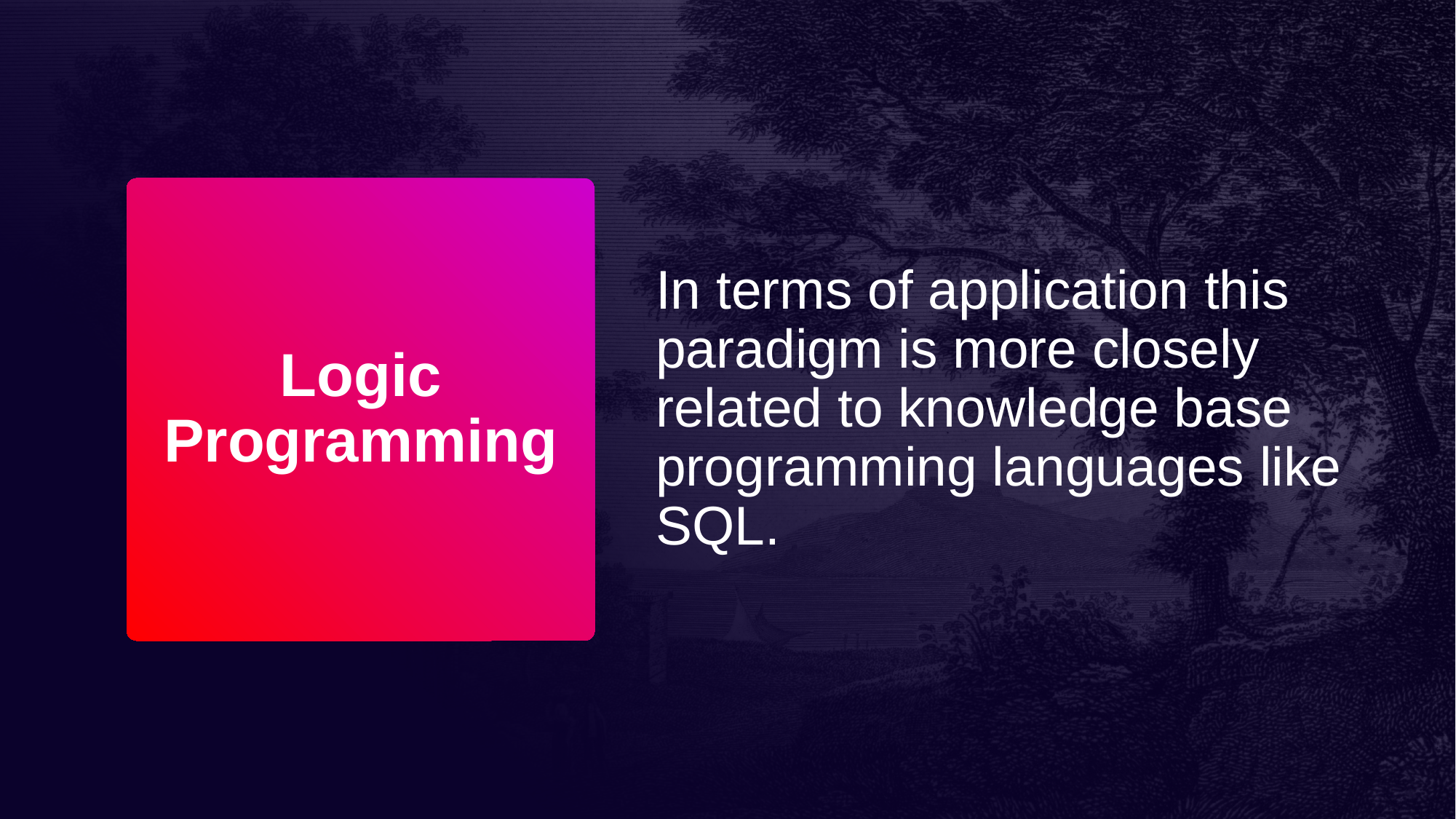

In terms of application this paradigm is more closely related to knowledge base programming languages like SQL.
# Logic Programming